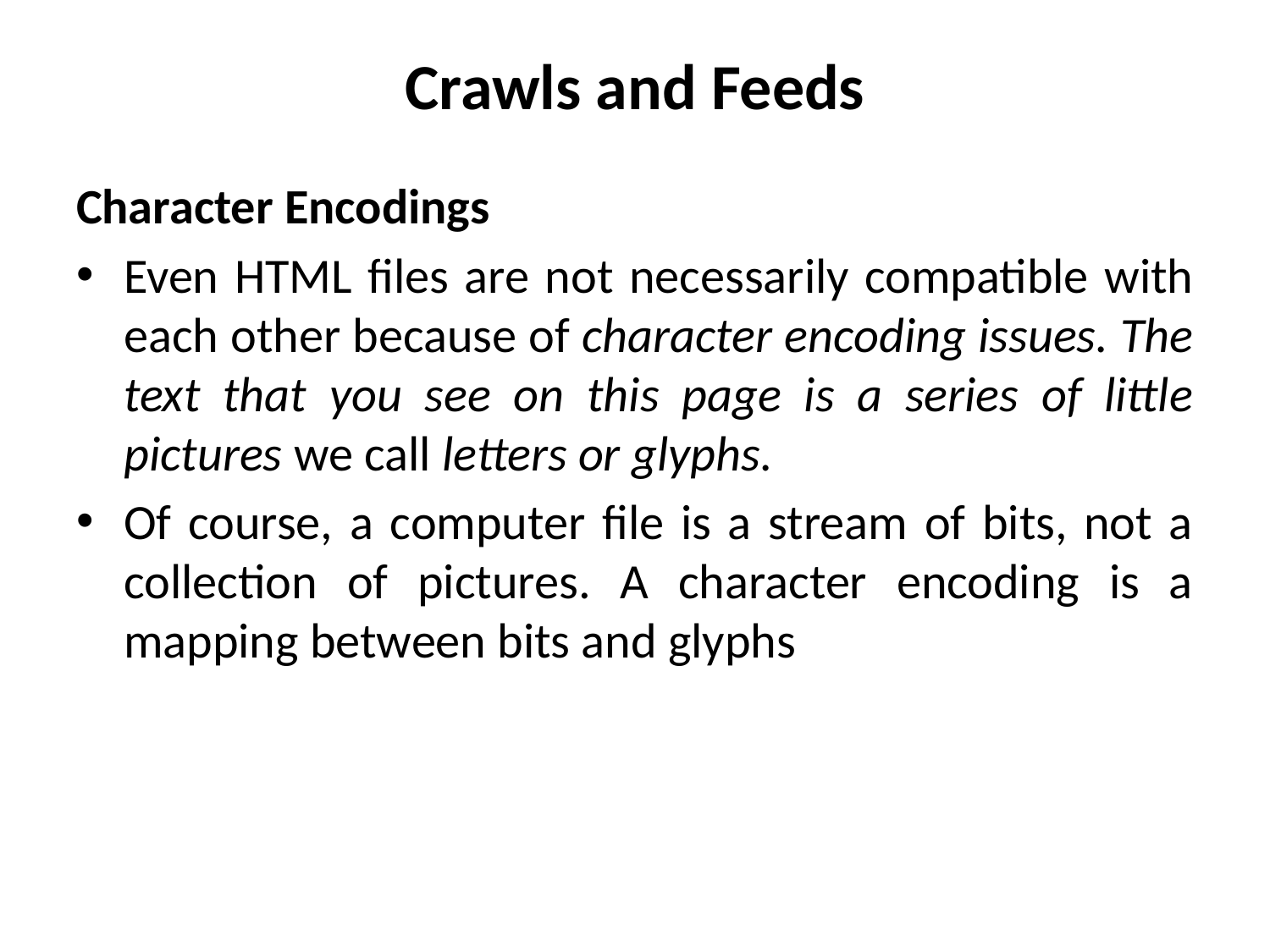

# Crawls and Feeds
Character Encodings
Even HTML files are not necessarily compatible with each other because of character encoding issues. The text that you see on this page is a series of little pictures we call letters or glyphs.
Of course, a computer file is a stream of bits, not a collection of pictures. A character encoding is a mapping between bits and glyphs